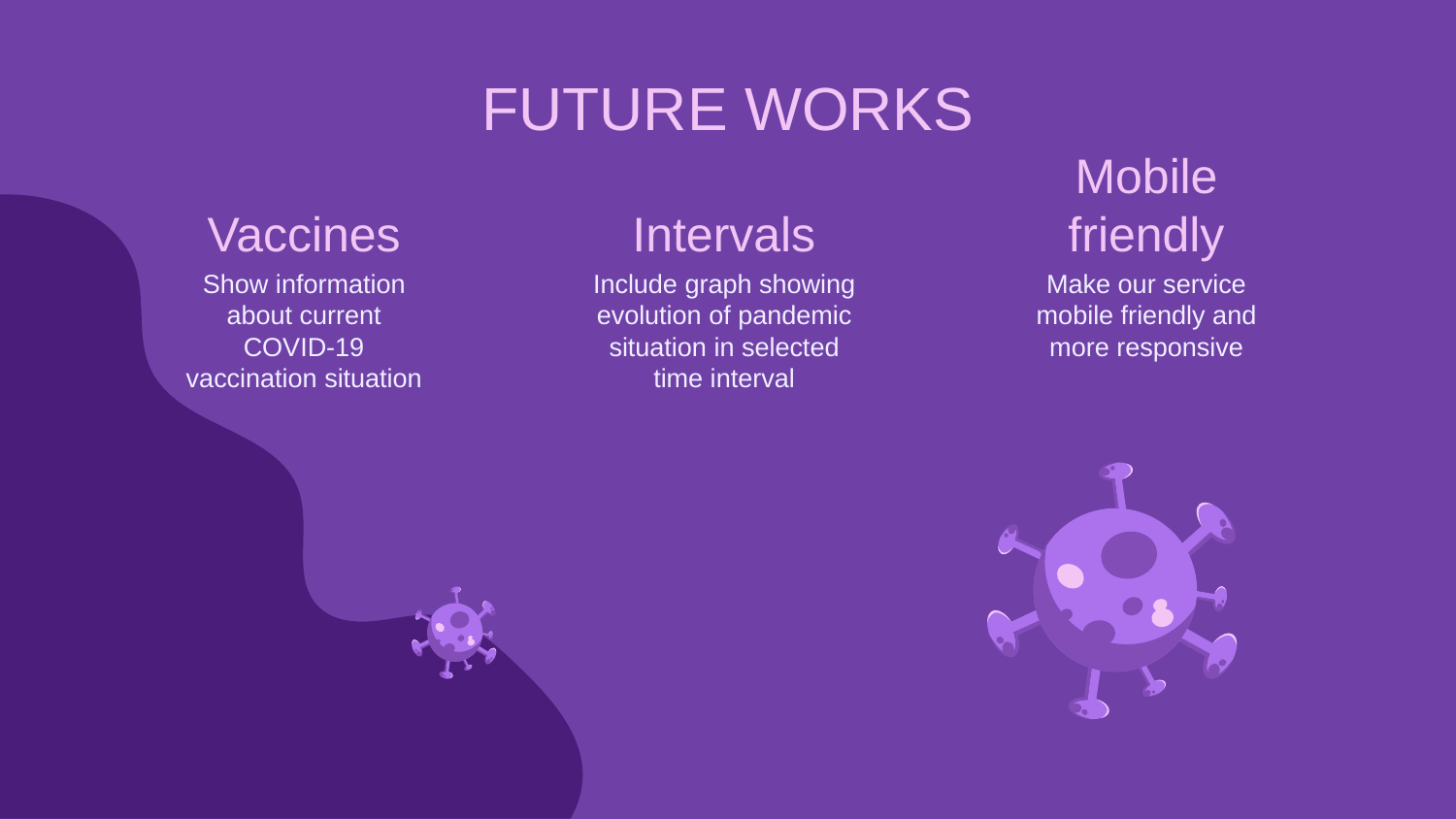

FUTURE WORKS
# Vaccines
Intervals
Mobile friendly
Show information about current COVID-19 vaccination situation
Include graph showing evolution of pandemic situation in selected time interval
Make our service mobile friendly and more responsive